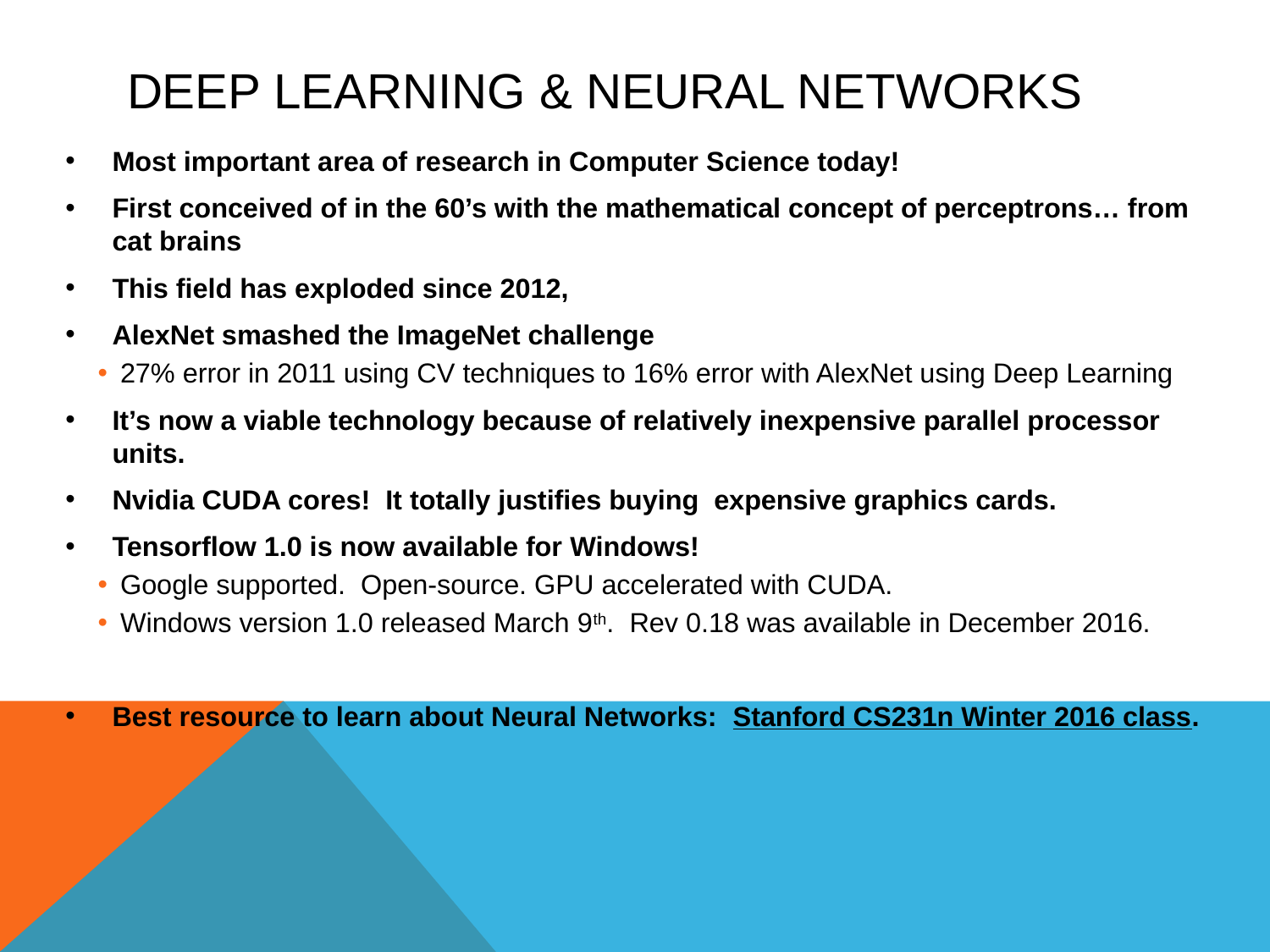

# Deep learning & Neural networks
Most important area of research in Computer Science today!
First conceived of in the 60’s with the mathematical concept of perceptrons… from cat brains
This field has exploded since 2012,
AlexNet smashed the ImageNet challenge
27% error in 2011 using CV techniques to 16% error with AlexNet using Deep Learning
It’s now a viable technology because of relatively inexpensive parallel processor units.
Nvidia CUDA cores!  It totally justifies buying  expensive graphics cards.
Tensorflow 1.0 is now available for Windows!
Google supported.  Open-source. GPU accelerated with CUDA.
Windows version 1.0 released March 9th.  Rev 0.18 was available in December 2016.

Best resource to learn about Neural Networks:  Stanford CS231n Winter 2016 class.